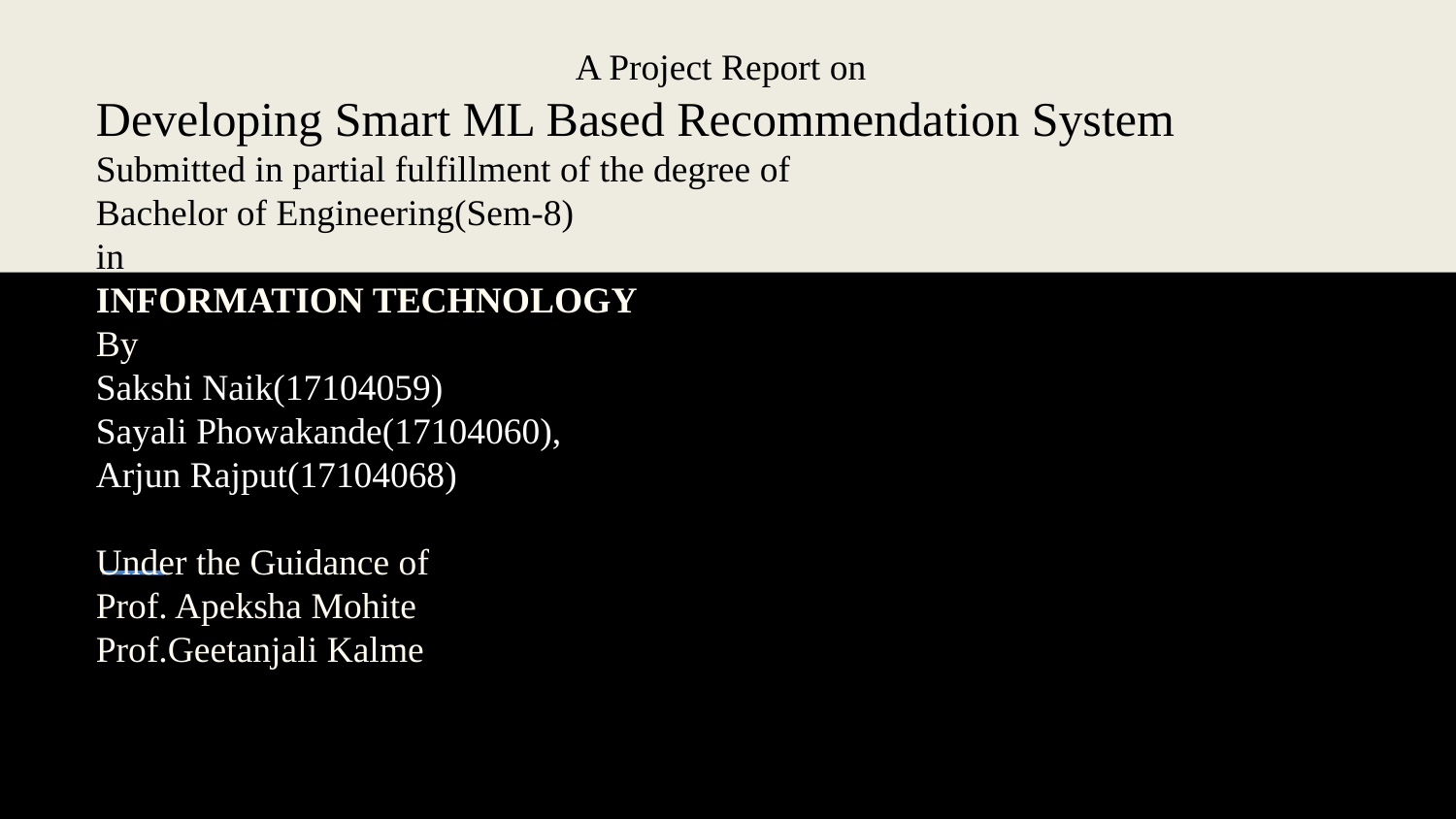

A Project Report on
Developing Smart ML Based Recommendation System
Submitted in partial fulfillment of the degree of
Bachelor of Engineering(Sem-8)
in
INFORMATION TECHNOLOGY
By
Sakshi Naik(17104059)
Sayali Phowakande(17104060),
Arjun Rajput(17104068)
Under the Guidance of
Prof. Apeksha Mohite
Prof.Geetanjali Kalme